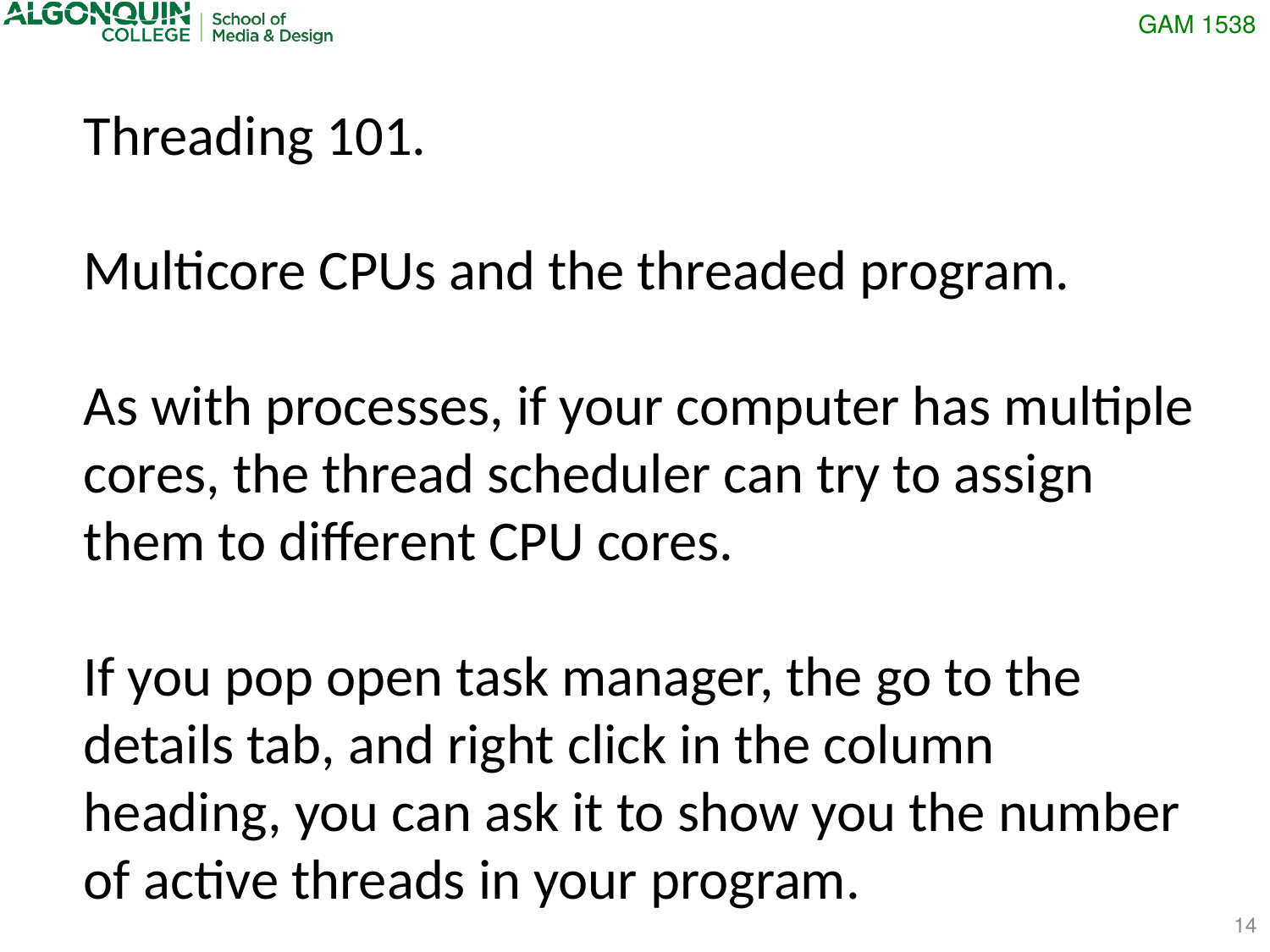

Threading 101.

Multicore CPUs and the threaded program.

As with processes, if your computer has multiple cores, the thread scheduler can try to assign them to different CPU cores.

If you pop open task manager, the go to the details tab, and right click in the column heading, you can ask it to show you the number of active threads in your program.
14